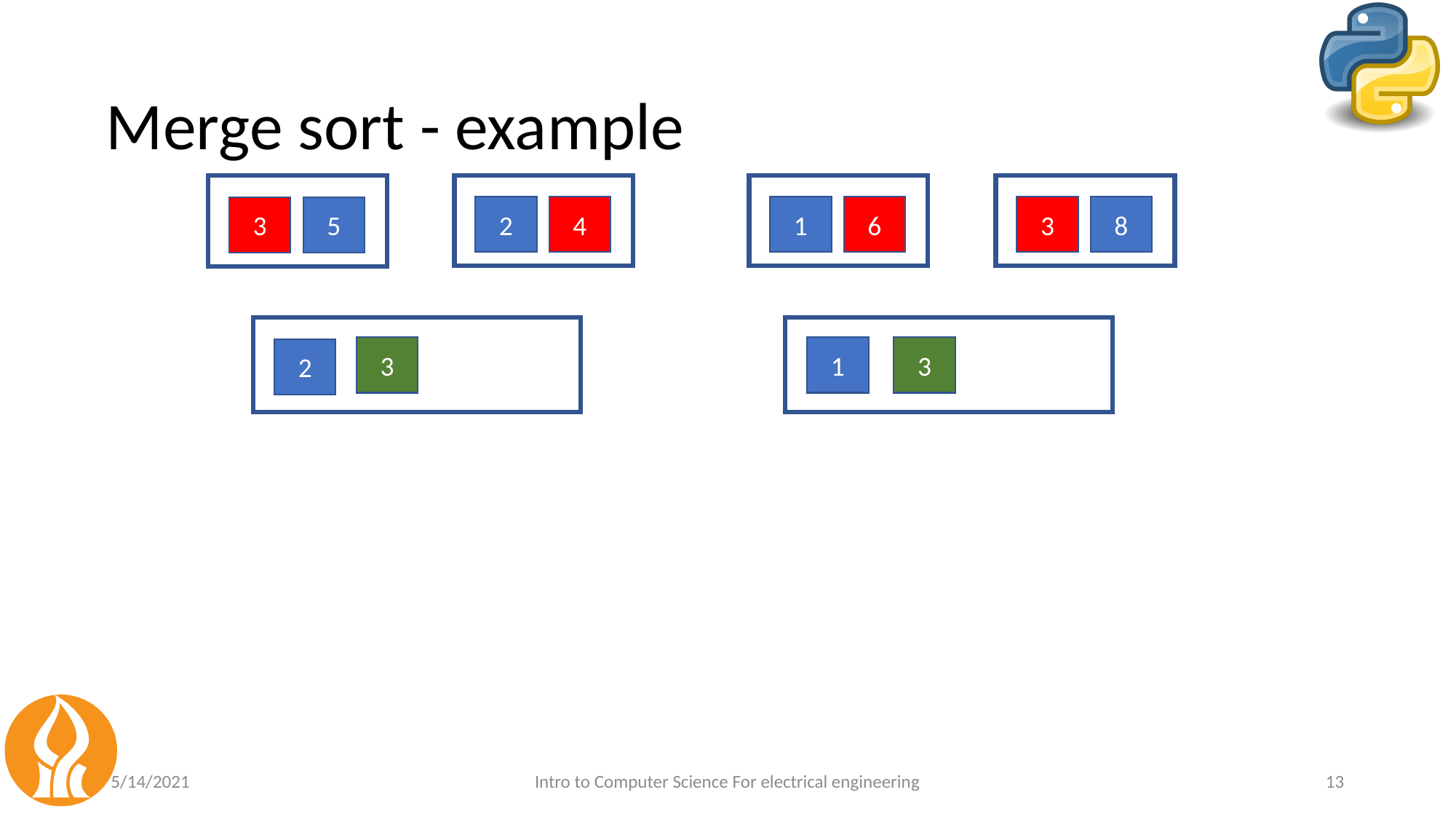

# Merge sort - example

2
4

1
6

3
8

3
5

2

1
3
3
5/14/2021
Intro to Computer Science For electrical engineering
13